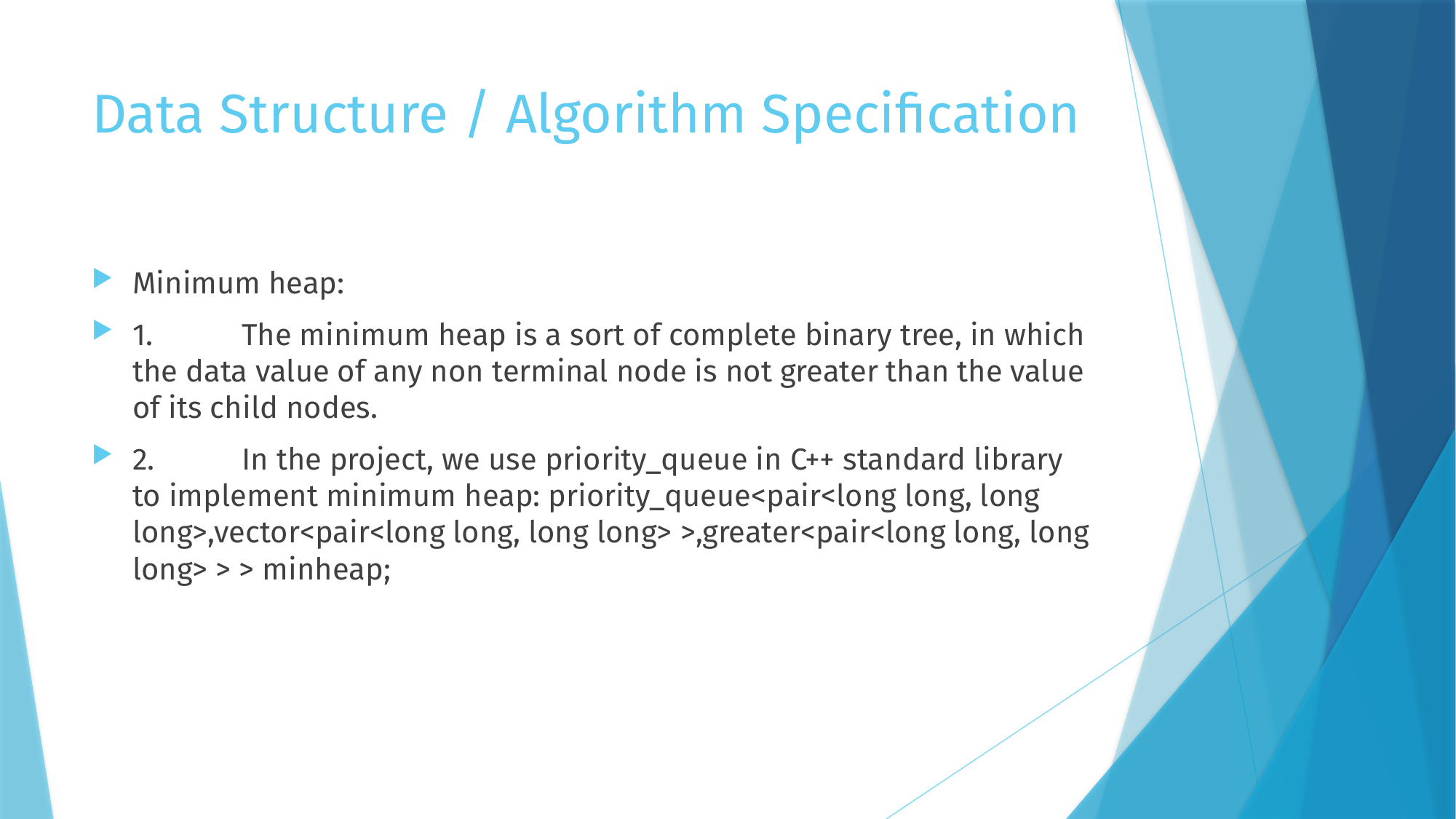

# Data Structure / Algorithm Specification
Minimum heap:
1.	The minimum heap is a sort of complete binary tree, in which the data value of any non terminal node is not greater than the value of its child nodes.
2.	In the project, we use priority_queue in C++ standard library to implement minimum heap: priority_queue<pair<long long, long long>,vector<pair<long long, long long> >,greater<pair<long long, long long> > > minheap;